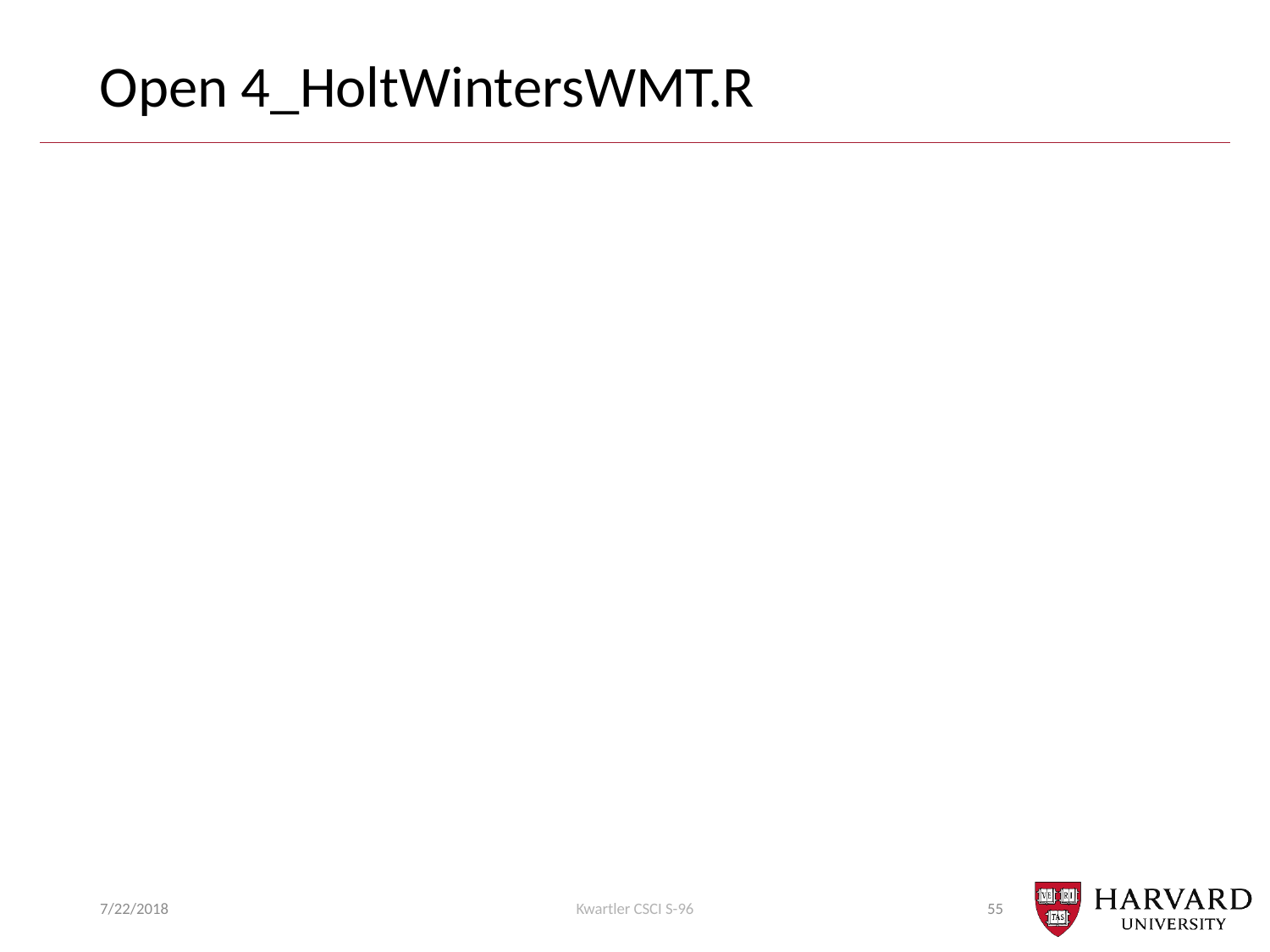

# Open 4_HoltWintersWMT.R

7/22/2018
Kwartler CSCI S-96
55